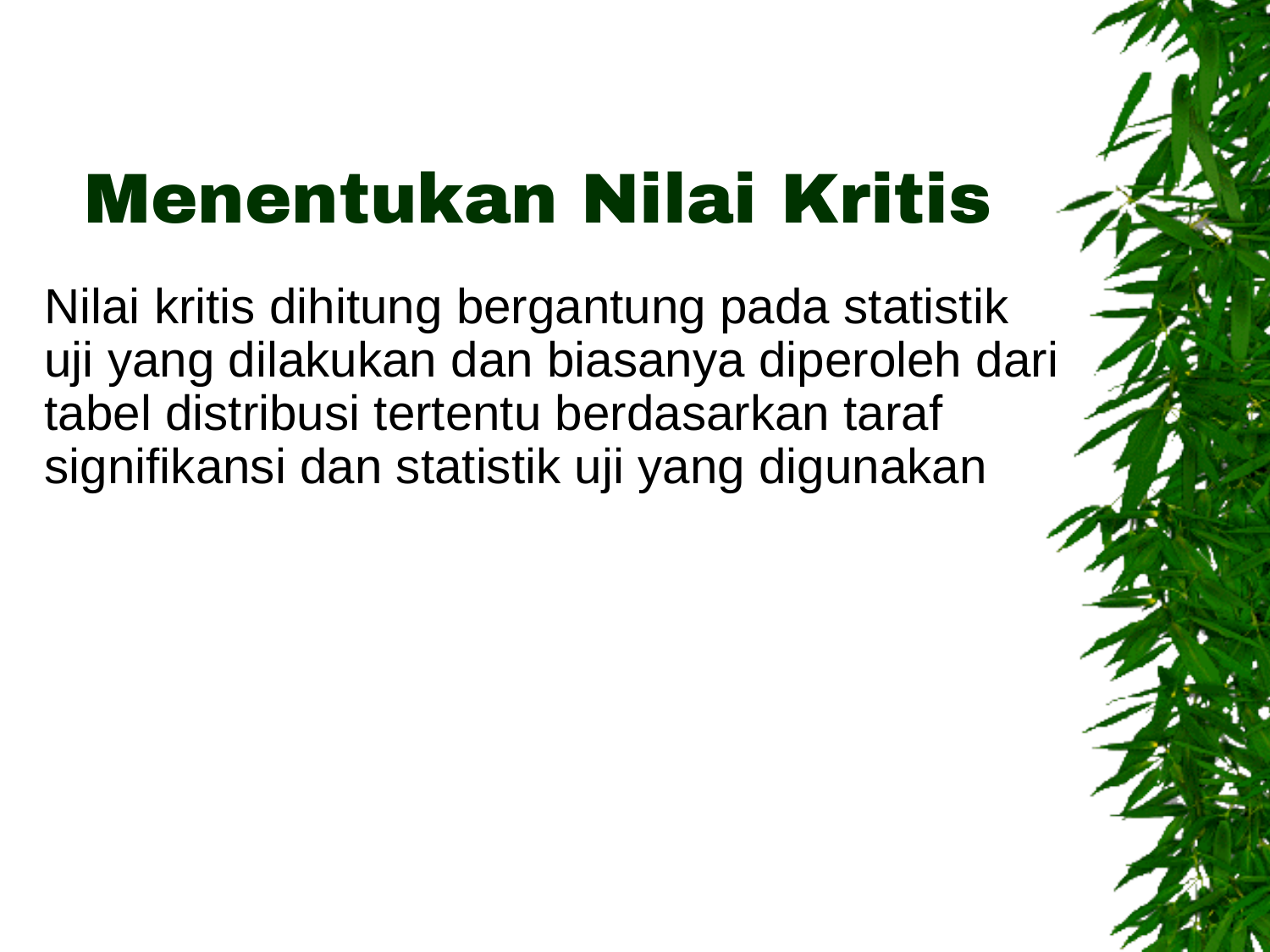

# Menentukan Nilai Kritis
Nilai kritis dihitung bergantung pada statistik uji yang dilakukan dan biasanya diperoleh dari
tabel distribusi tertentu berdasarkan taraf signifikansi dan statistik uji yang digunakan